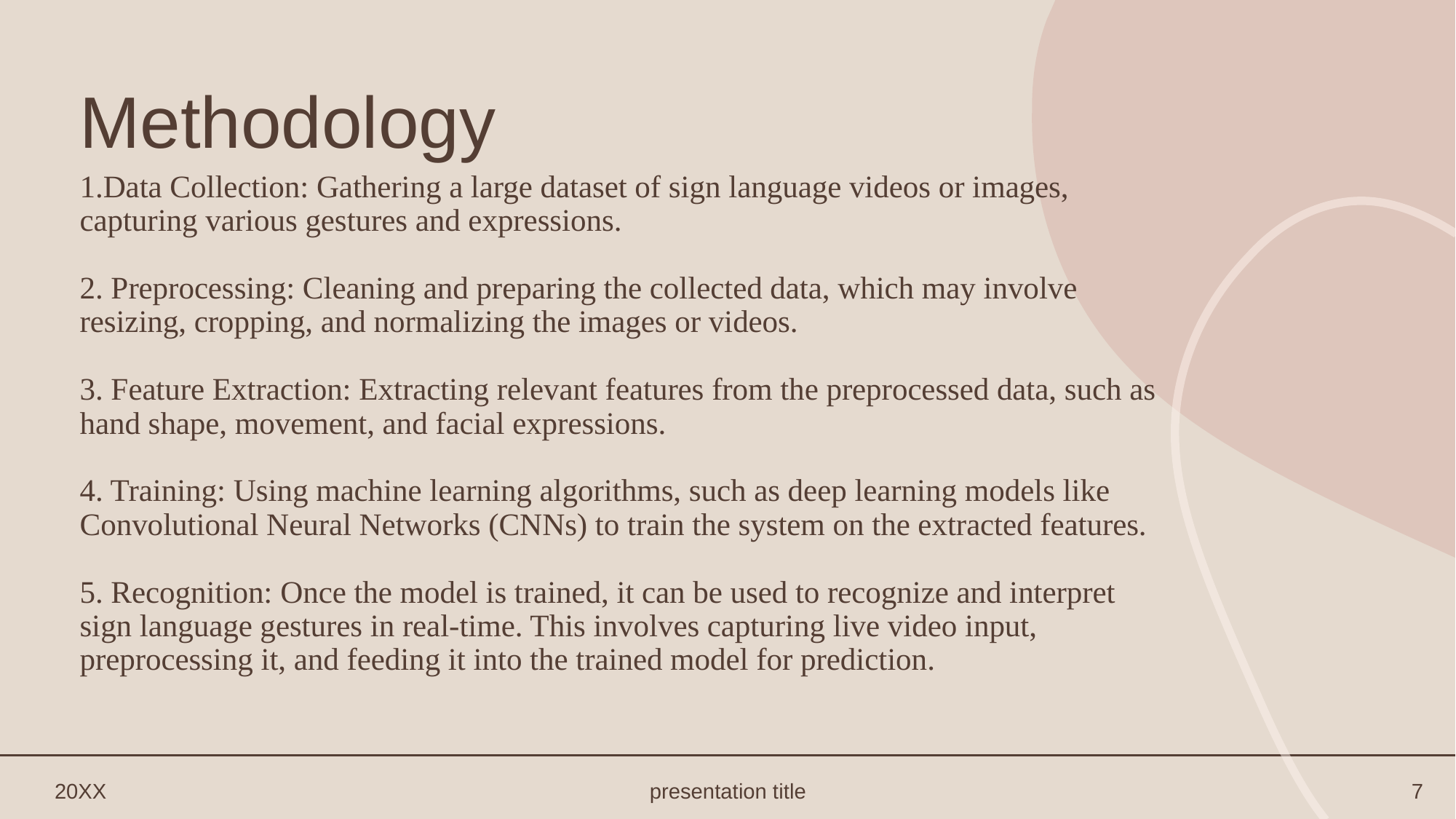

# Methodology
1.Data Collection: Gathering a large dataset of sign language videos or images, capturing various gestures and expressions.
2. Preprocessing: Cleaning and preparing the collected data, which may involve resizing, cropping, and normalizing the images or videos.
3. Feature Extraction: Extracting relevant features from the preprocessed data, such as hand shape, movement, and facial expressions.
4. Training: Using machine learning algorithms, such as deep learning models like Convolutional Neural Networks (CNNs) to train the system on the extracted features.
5. Recognition: Once the model is trained, it can be used to recognize and interpret sign language gestures in real-time. This involves capturing live video input, preprocessing it, and feeding it into the trained model for prediction.
20XX
presentation title
7